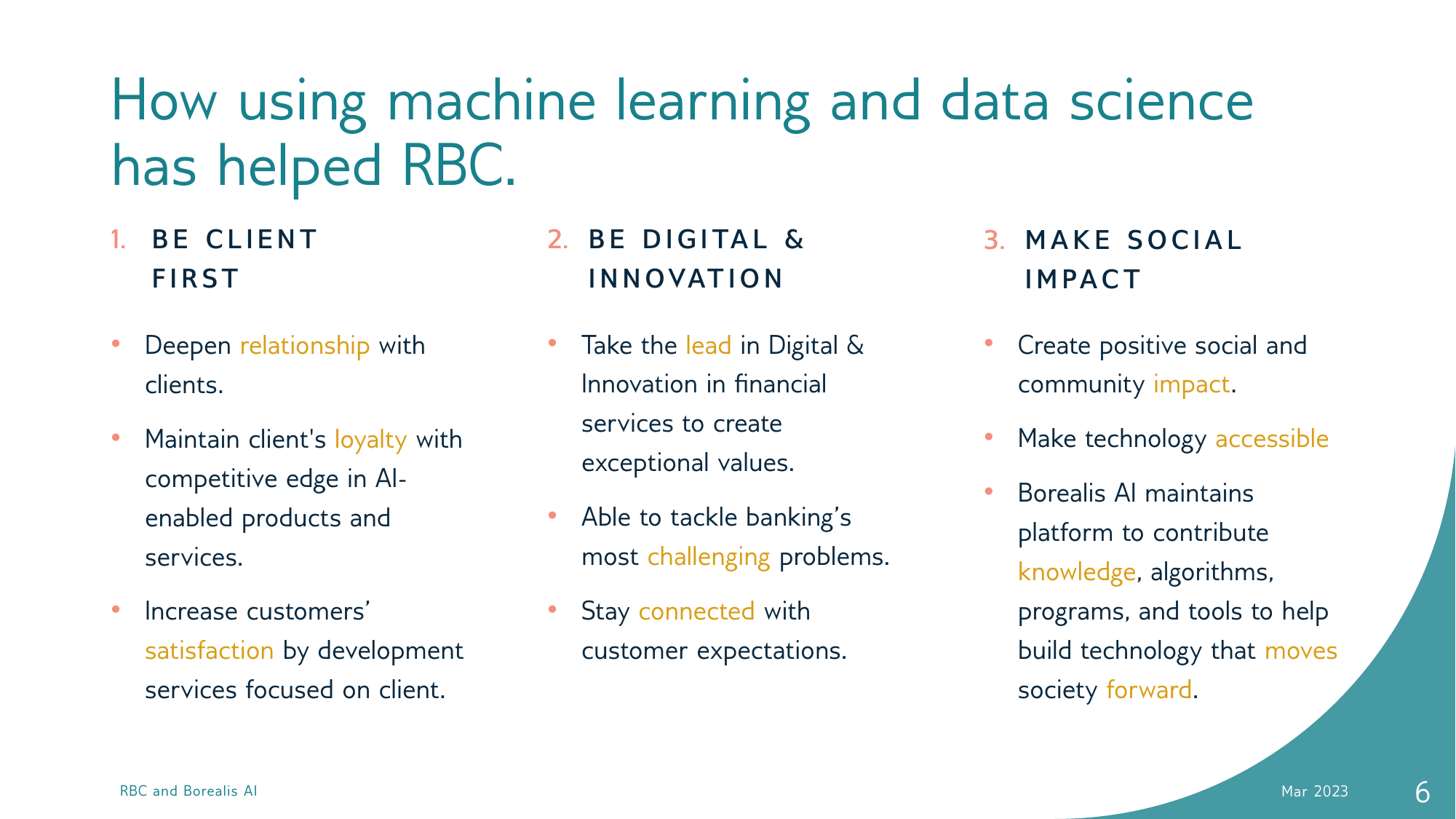

# How using machine learning and data science has helped RBC.
Be Digital & Innovation
Be Client
First
Make social impact
Take the lead in Digital & Innovation in financial services to create exceptional values.
Able to tackle banking’s most challenging problems.
Stay connected with customer expectations.
Create positive social and community impact.
Make technology accessible
Borealis AI maintains platform to contribute knowledge, algorithms, programs, and tools to help build technology that moves society forward.
Deepen relationship with clients.
Maintain client's loyalty with  competitive edge in AI-enabled products and services.
Increase customers’ satisfaction by development services focused on client.
Mar 2023
6
RBC and Borealis AI